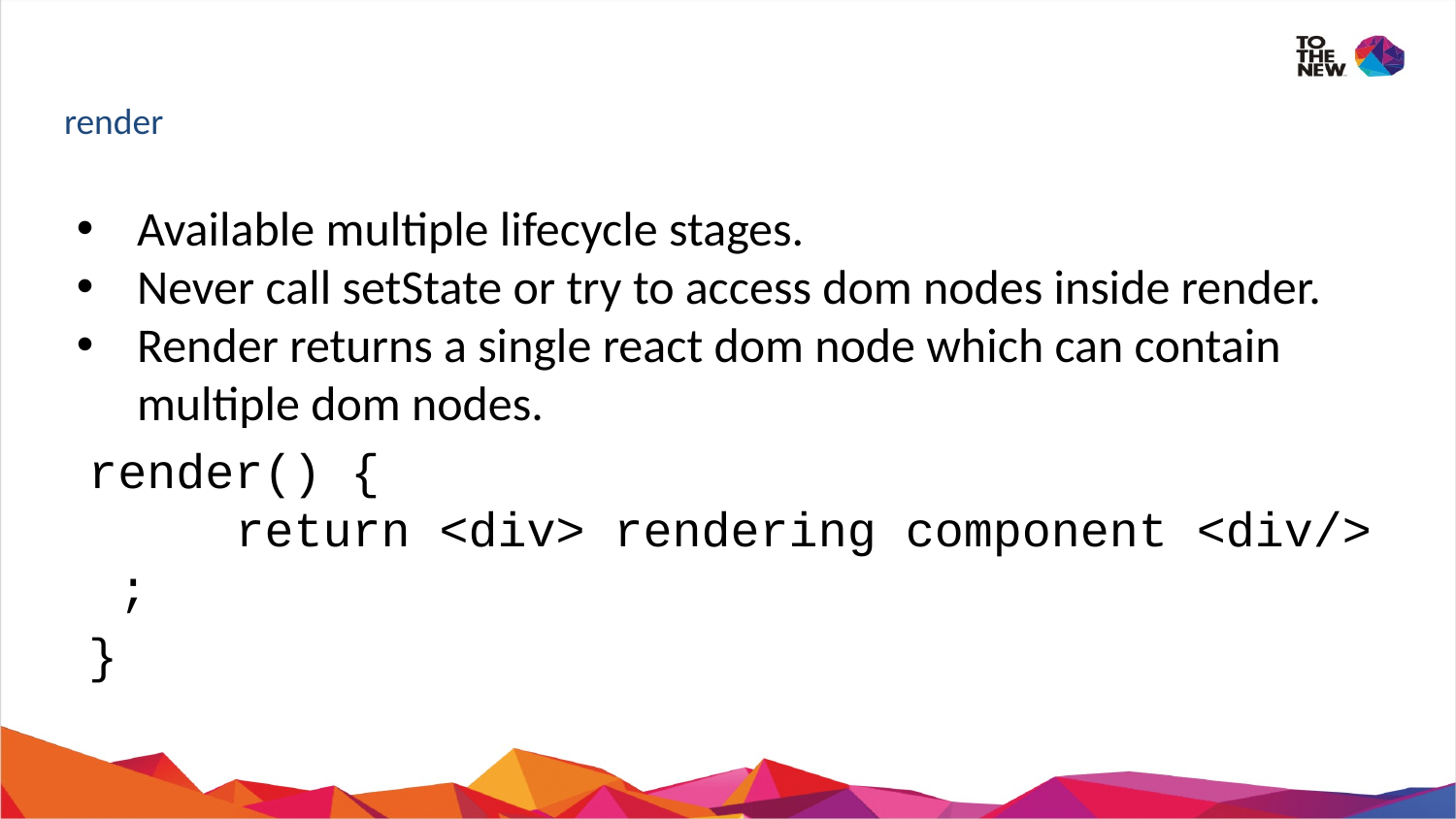

# render
Available multiple lifecycle stages.
Never call setState or try to access dom nodes inside render.
Render returns a single react dom node which can contain multiple dom nodes.
render() {
    return <div> rendering component <div/> ;
}